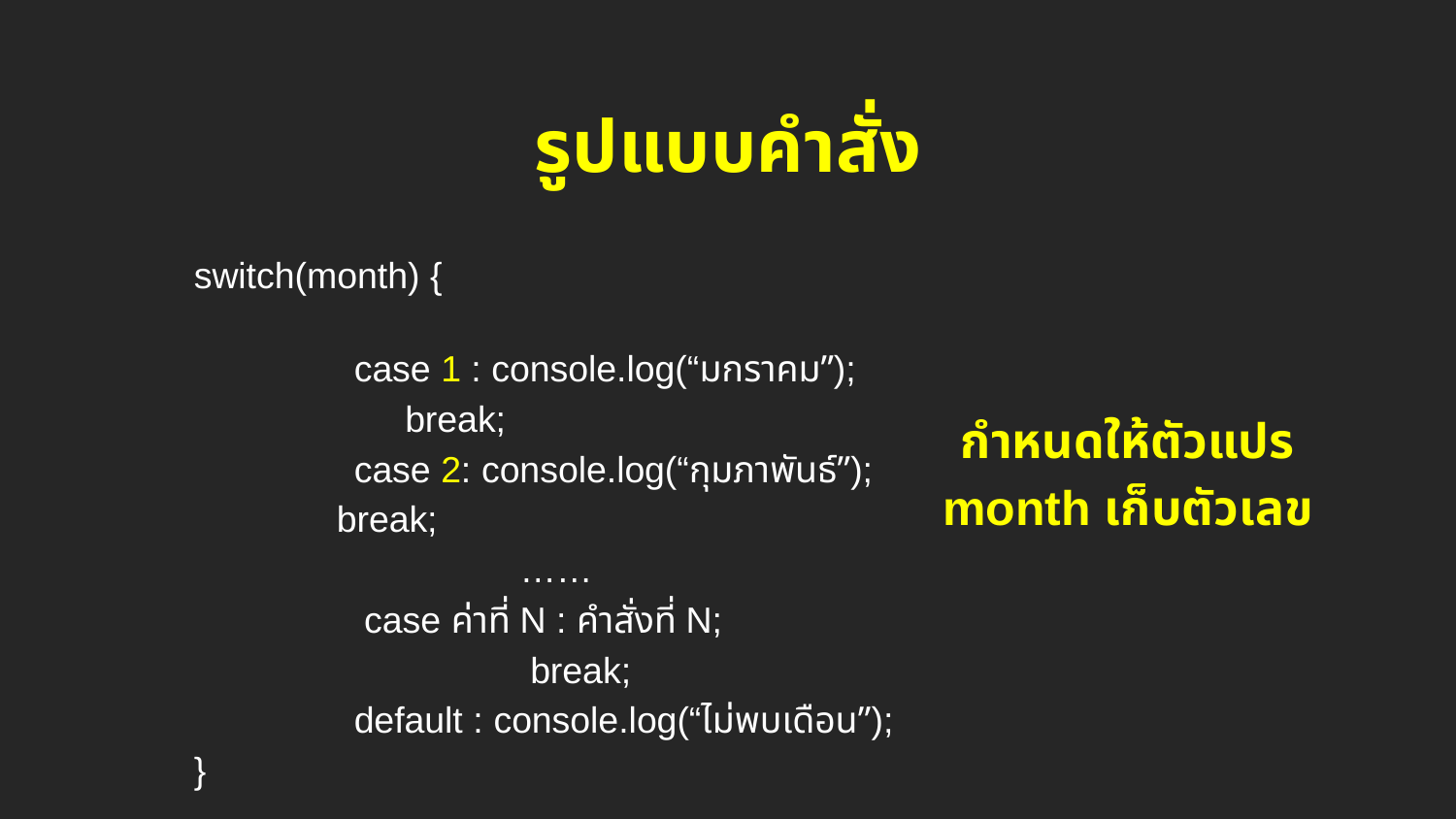

รูปแบบคำสั่ง
switch(month) {
		case 1 : console.log(“มกราคม”);
		     break;
		case 2: console.log(“กุมภาพันธ์”);
              break;
			  ……
		 case ค่าที่ N : คำสั่งที่ N;
			   break;
		default : console.log(“ไม่พบเดือน”);
}
กำหนดให้ตัวแปร month เก็บตัวเลข